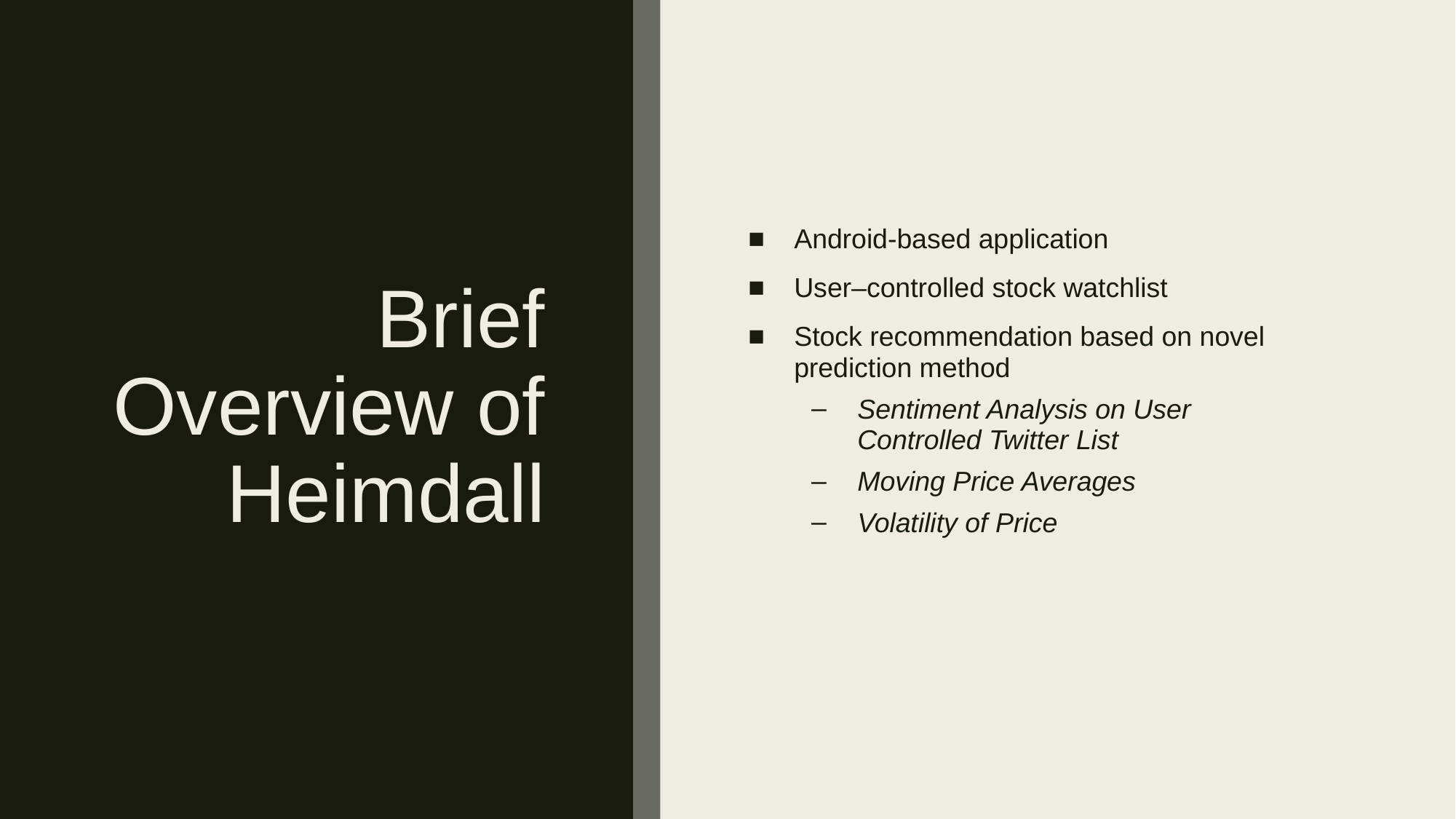

# Brief Overview of Heimdall
Android-based application
User–controlled stock watchlist
Stock recommendation based on novel prediction method
Sentiment Analysis on User Controlled Twitter List
Moving Price Averages
Volatility of Price